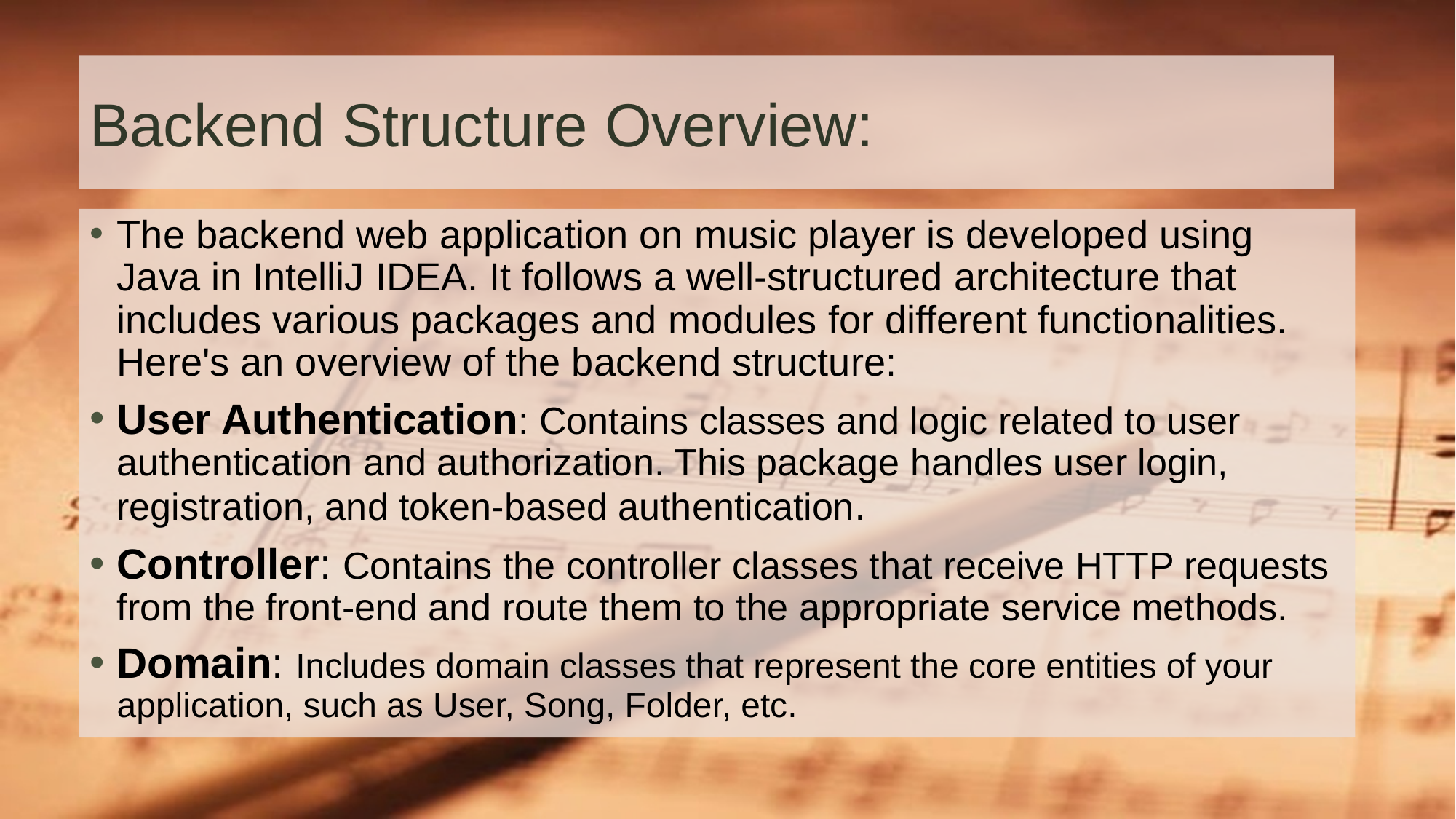

# Backend Structure Overview:
The backend web application on music player is developed using Java in IntelliJ IDEA. It follows a well-structured architecture that includes various packages and modules for different functionalities. Here's an overview of the backend structure:
User Authentication: Contains classes and logic related to user authentication and authorization. This package handles user login, registration, and token-based authentication.
Controller: Contains the controller classes that receive HTTP requests from the front-end and route them to the appropriate service methods.
Domain: Includes domain classes that represent the core entities of your application, such as User, Song, Folder, etc.